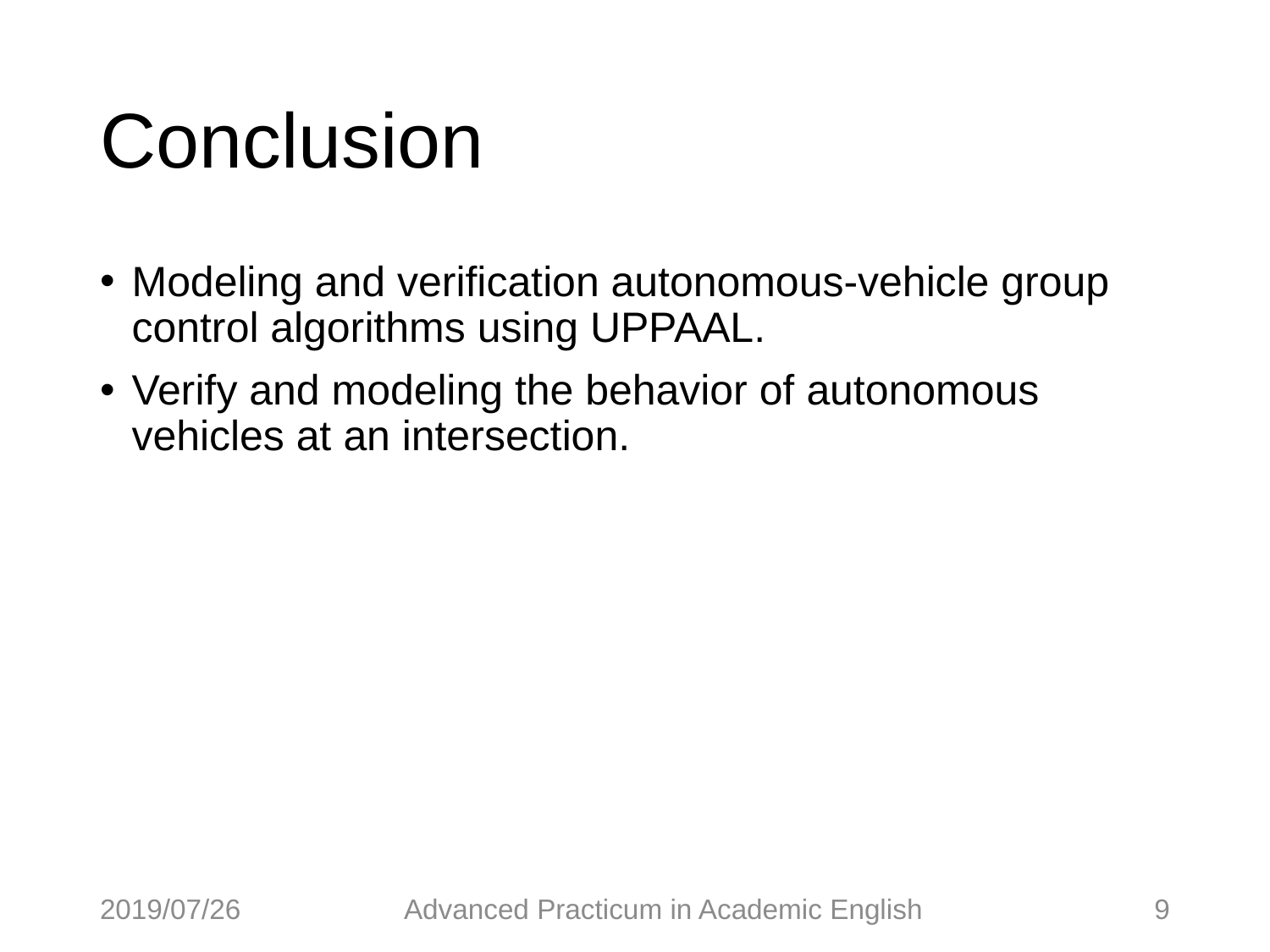

# Conclusion
Modeling and verification autonomous-vehicle group control algorithms using UPPAAL.
Verify and modeling the behavior of autonomous vehicles at an intersection.
2019/07/26
Advanced Practicum in Academic English
9